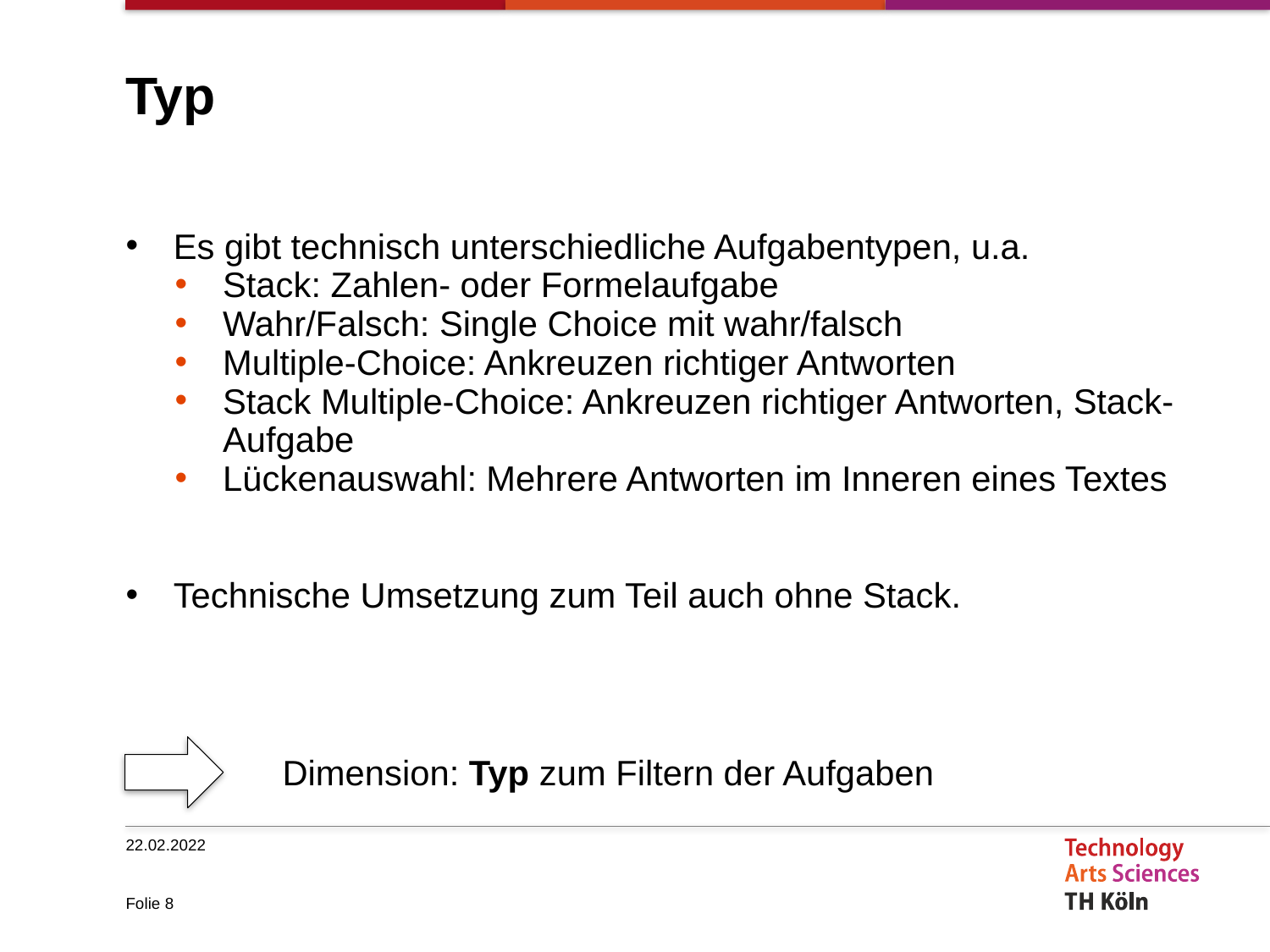

# Typ

Es gibt technisch unterschiedliche Aufgabentypen, u.a.
Stack: Zahlen- oder Formelaufgabe
Wahr/Falsch: Single Choice mit wahr/falsch
Multiple-Choice: Ankreuzen richtiger Antworten
Stack Multiple-Choice: Ankreuzen richtiger Antworten, Stack-Aufgabe
Lückenauswahl: Mehrere Antworten im Inneren eines Textes

Technische Umsetzung zum Teil auch ohne Stack.

Dimension: Typ zum Filtern der Aufgaben
22.02.2022
Folie 8